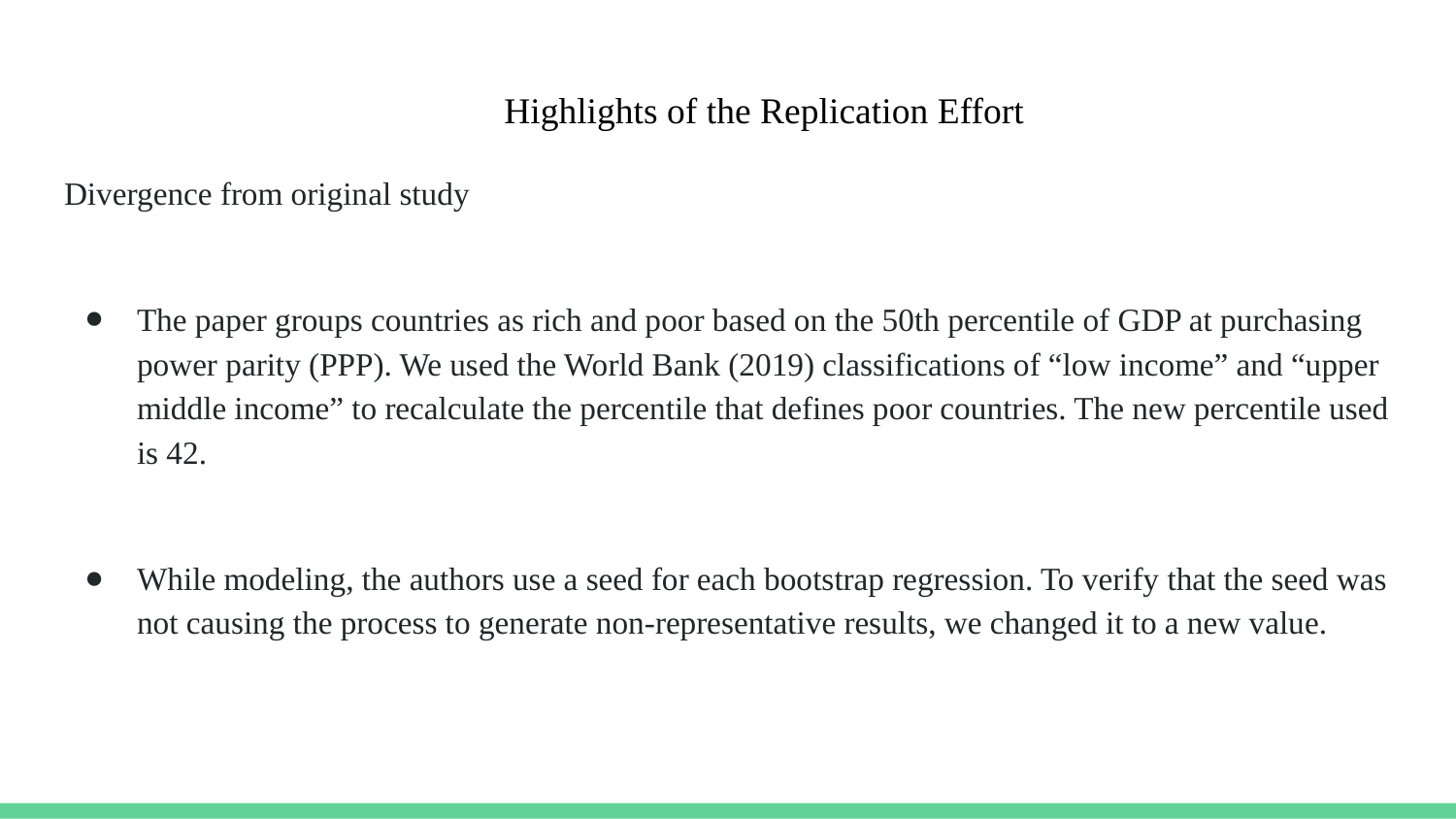

# Highlights of the Replication Effort
Divergence from original study

The paper groups countries as rich and poor based on the 50th percentile of GDP at purchasing power parity (PPP). We used the World Bank (2019) classifications of “low income” and “upper middle income” to recalculate the percentile that defines poor countries. The new percentile used is 42.

While modeling, the authors use a seed for each bootstrap regression. To verify that the seed was not causing the process to generate non-representative results, we changed it to a new value.